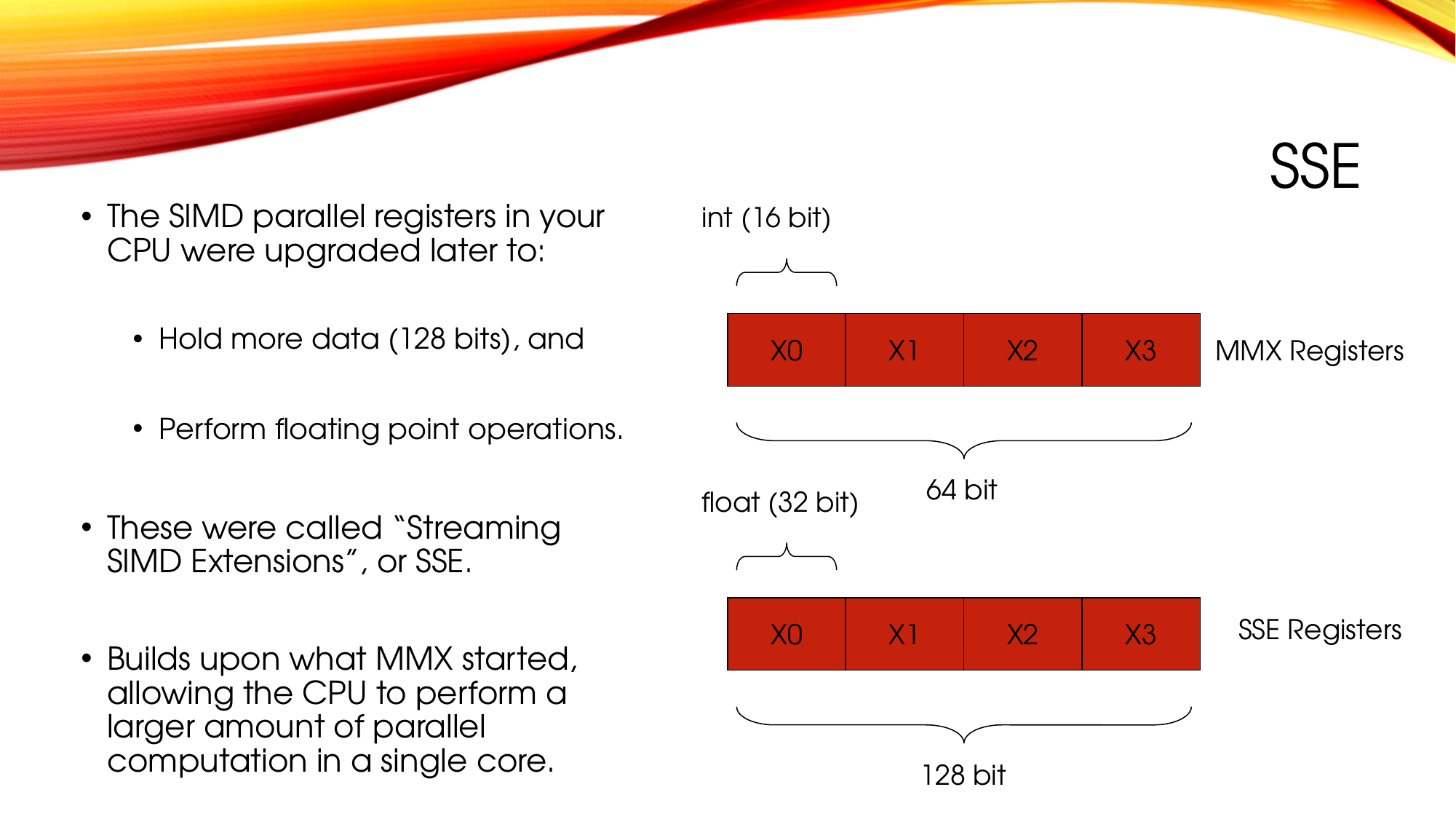

# SSE
The SIMD parallel registers in your CPU were upgraded later to:

Hold more data (128 bits), and

Perform floating point operations.

These were called “Streaming SIMD Extensions”, or SSE.

Builds upon what MMX started, allowing the CPU to perform a larger amount of parallel computation in a single core.

int (16 bit)

X0
X1
X2
X3
MMX Registers
64 bit
float (32 bit)

X0
X1
X2
X3
SSE Registers
128 bit